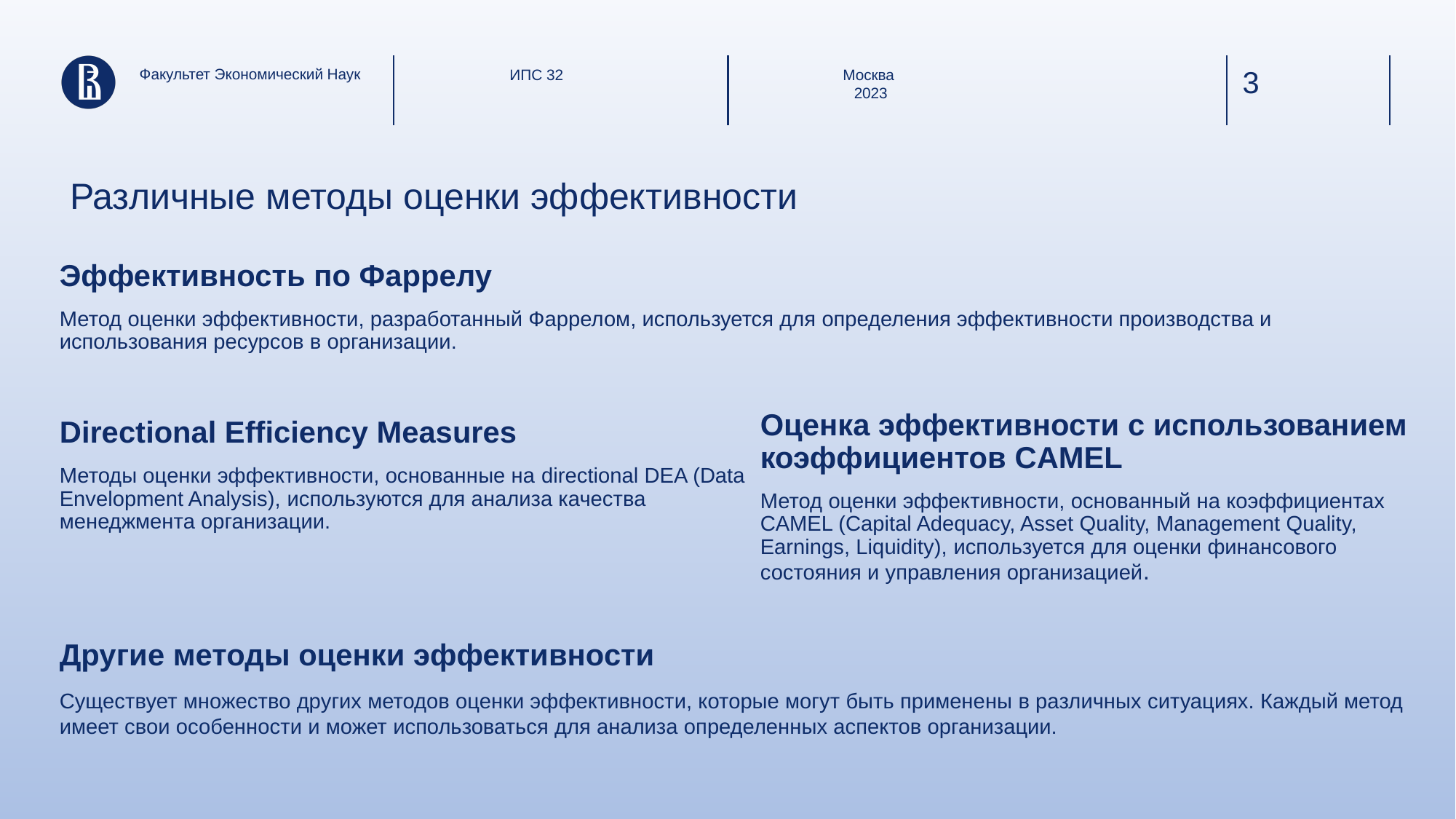

Факультет Экономический Наук
ИПС 32
Москва
2023
# Различные методы оценки эффективности
Эффективность по Фаррелу
Метод оценки эффективности, разработанный Фаррелом, используется для определения эффективности производства и использования ресурсов в организации.
Оценка эффективности с использованием коэффициентов CAMEL
Метод оценки эффективности, основанный на коэффициентах CAMEL (Capital Adequacy, Asset Quality, Management Quality, Earnings, Liquidity), используется для оценки финансового состояния и управления организацией.
Directional Efficiency Measures
Методы оценки эффективности, основанные на directional DEA (Data Envelopment Analysis), используются для анализа качества менеджмента организации.
Другие методы оценки эффективности
Существует множество других методов оценки эффективности, которые могут быть применены в различных ситуациях. Каждый метод имеет свои особенности и может использоваться для анализа определенных аспектов организации.